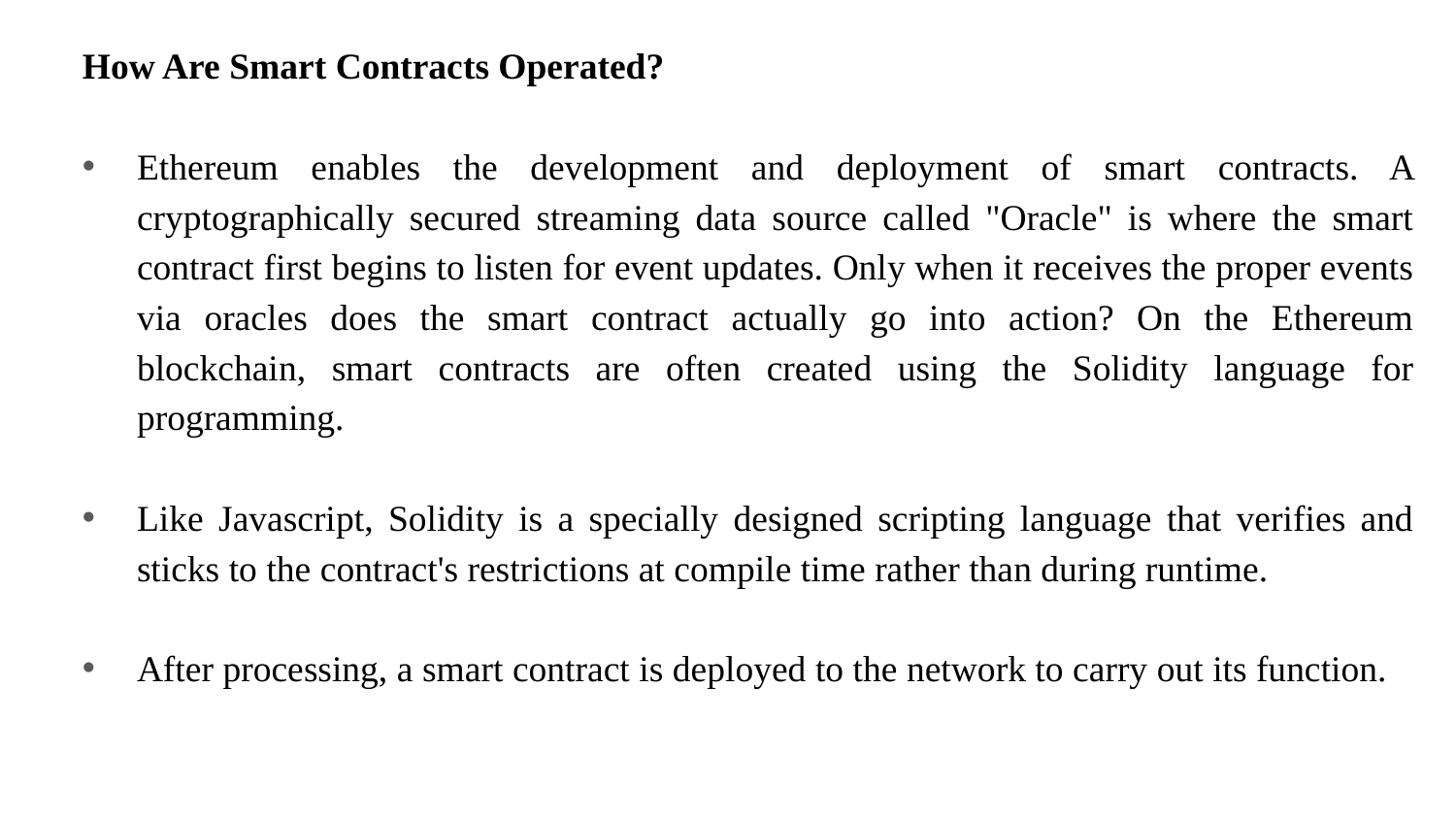

How Are Smart Contracts Operated?

Ethereum enables the development and deployment of smart contracts. A cryptographically secured streaming data source called "Oracle" is where the smart contract first begins to listen for event updates. Only when it receives the proper events via oracles does the smart contract actually go into action? On the Ethereum blockchain, smart contracts are often created using the Solidity language for programming.

Like Javascript, Solidity is a specially designed scripting language that verifies and sticks to the contract's restrictions at compile time rather than during runtime.

After processing, a smart contract is deployed to the network to carry out its function.